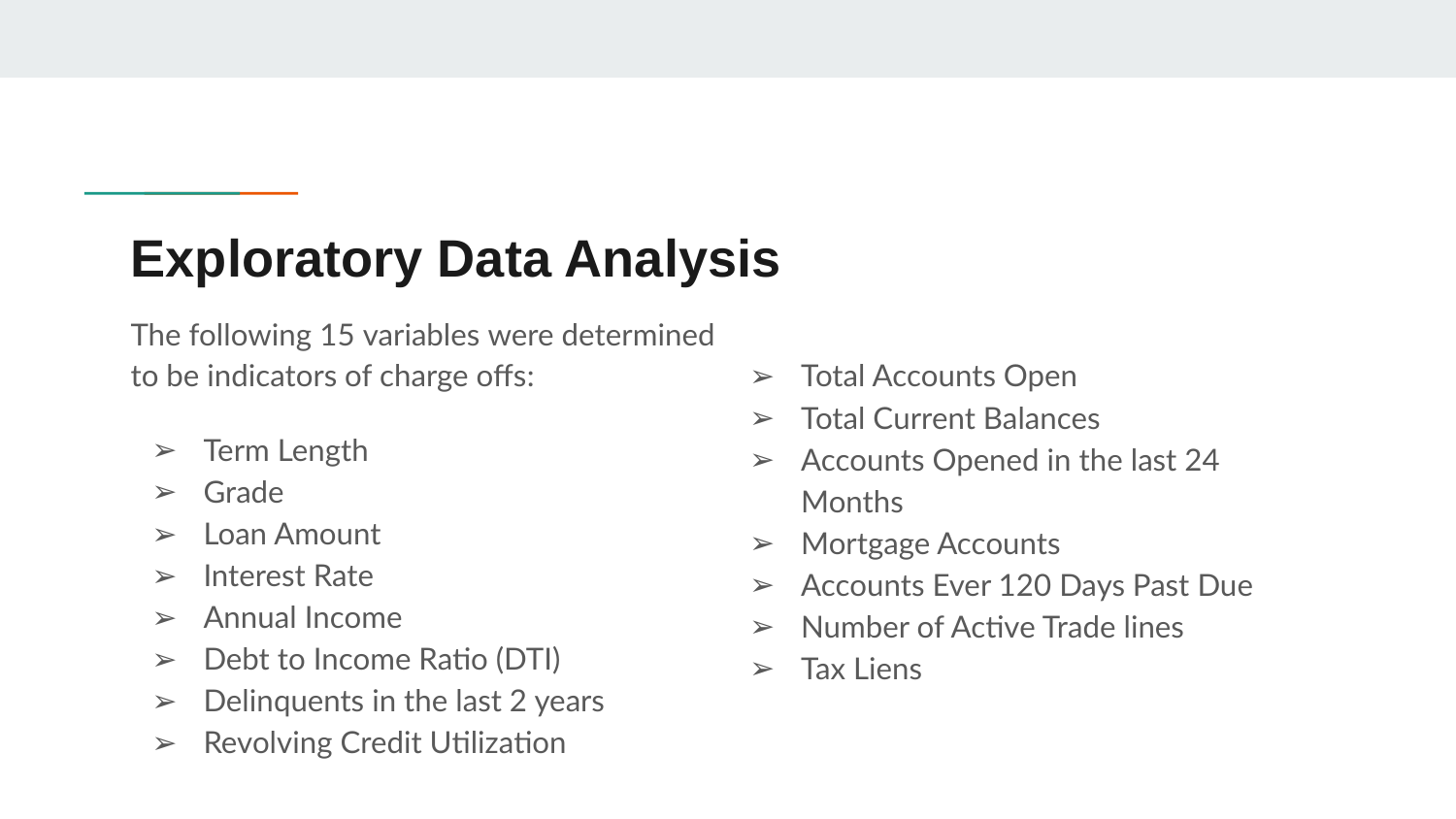

# Exploratory Data Analysis
The following 15 variables were determined to be indicators of charge offs:
Term Length
Grade
Loan Amount
Interest Rate
Annual Income
Debt to Income Ratio (DTI)
Delinquents in the last 2 years
Revolving Credit Utilization

Total Accounts Open
Total Current Balances
Accounts Opened in the last 24 Months
Mortgage Accounts
Accounts Ever 120 Days Past Due
Number of Active Trade lines
Tax Liens